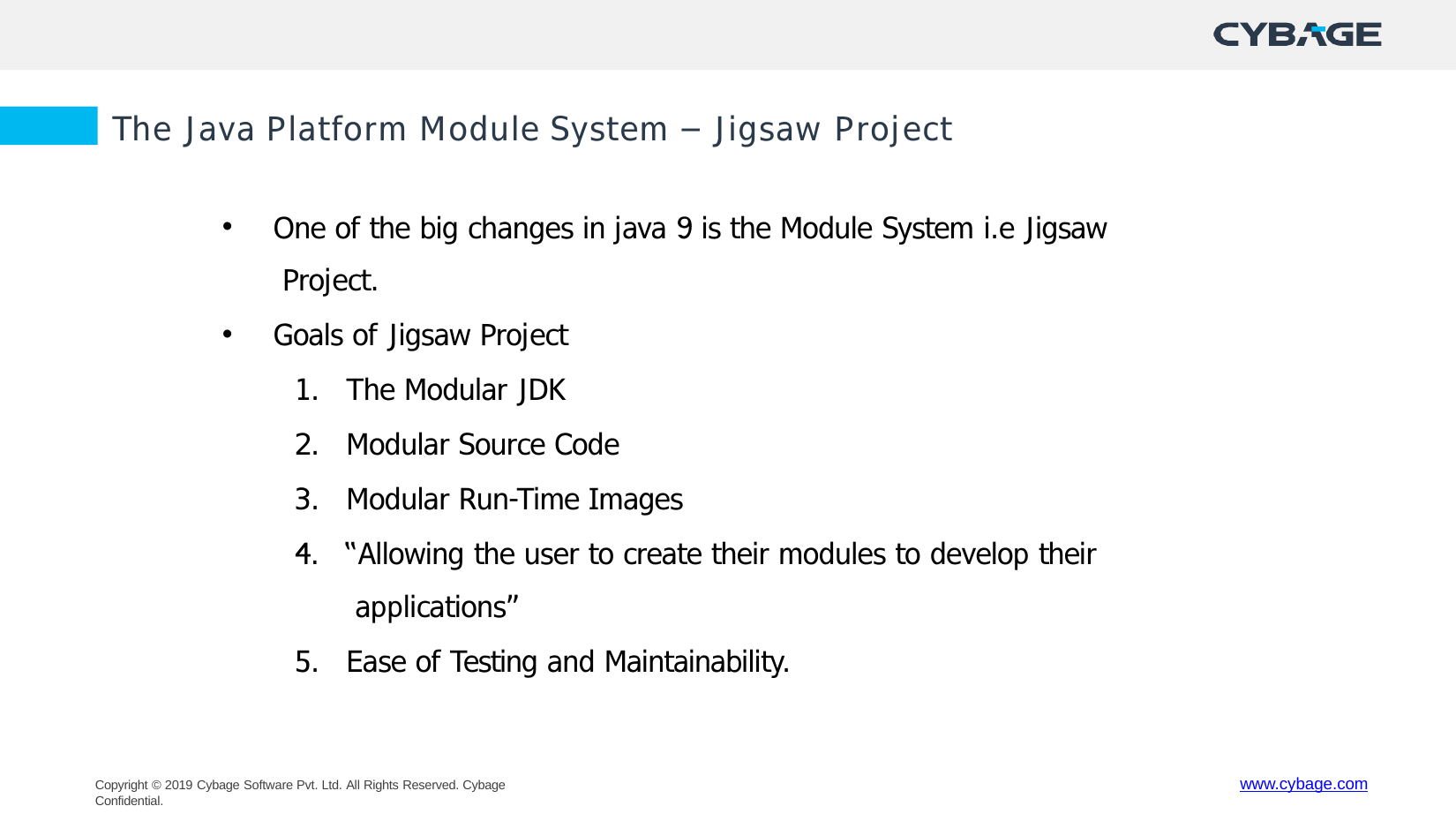

# The Java Platform Module System – Jigsaw Project
One of the big changes in java 9 is the Module System i.e Jigsaw  Project.
Goals of Jigsaw Project
The Modular JDK
Modular Source Code
Modular Run-Time Images
“Allowing the user to create their modules to develop their  applications”
Ease of Testing and Maintainability.
www.cybage.com
Copyright © 2019 Cybage Software Pvt. Ltd. All Rights Reserved. Cybage Confidential.